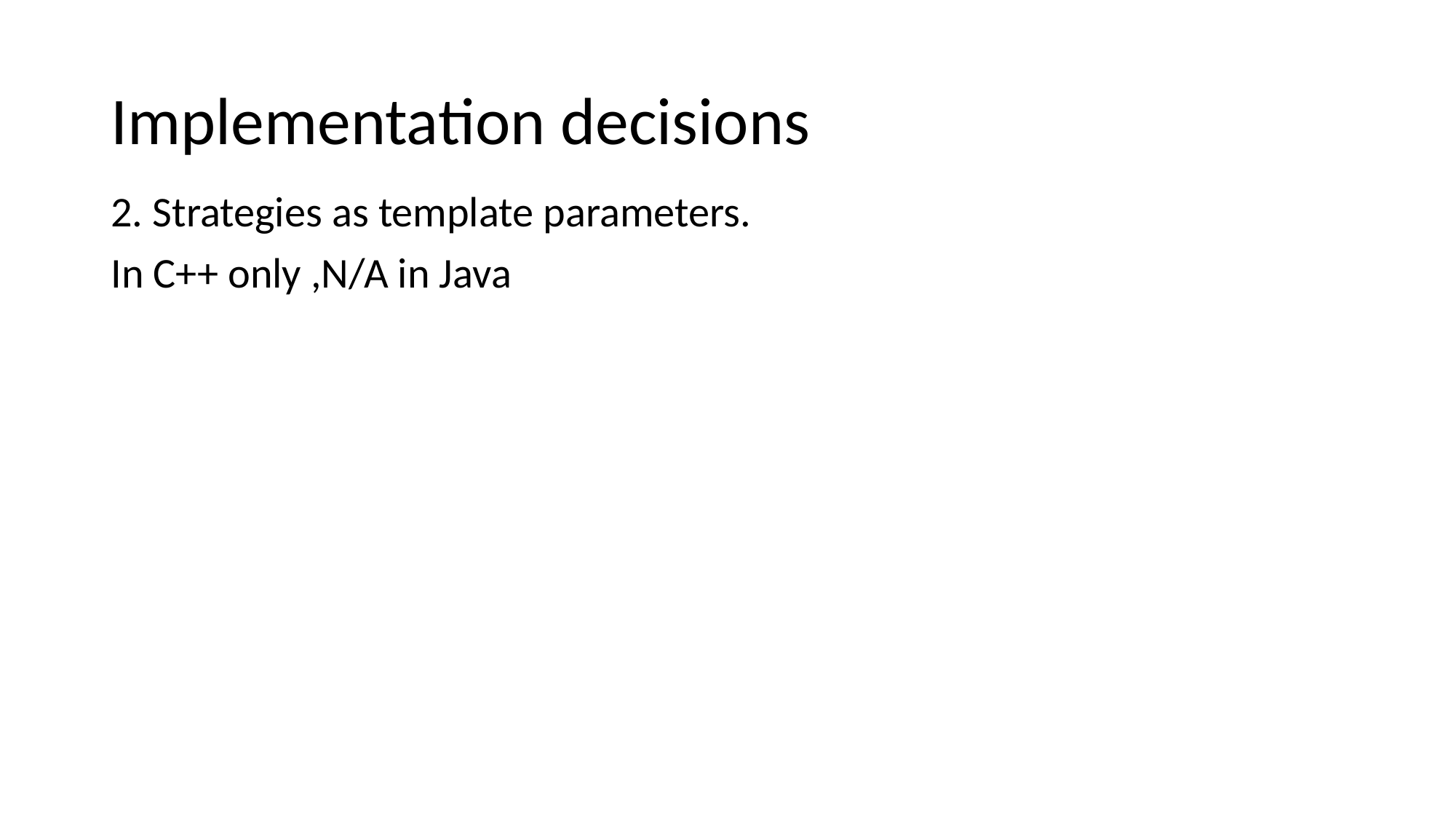

# Implementation decisions
2. Strategies as template parameters.
In C++ only ,N/A in Java